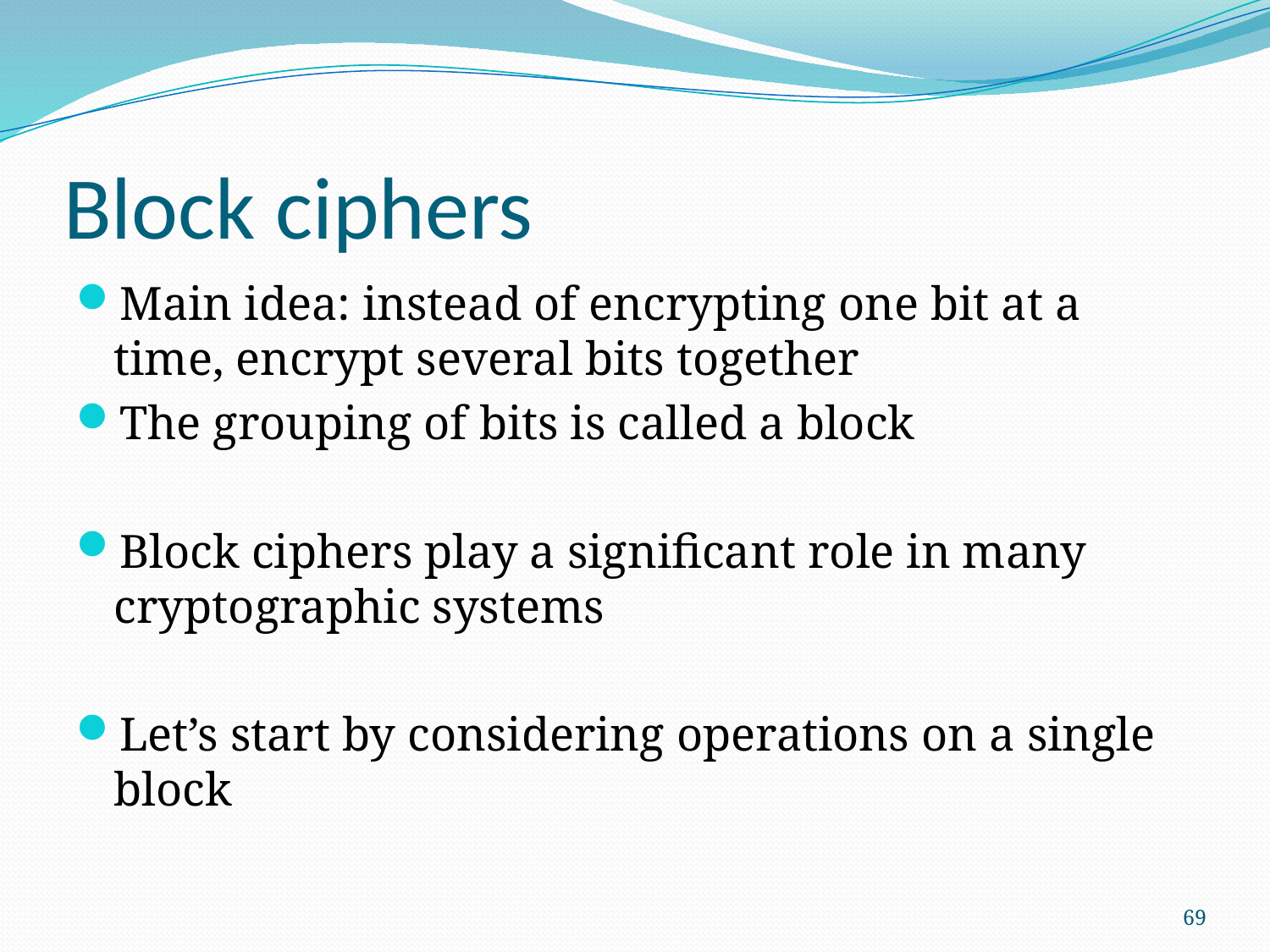

# Block ciphers
Main idea: instead of encrypting one bit at a time, encrypt several bits together
The grouping of bits is called a block

Block ciphers play a significant role in many cryptographic systems

Let’s start by considering operations on a single block

69